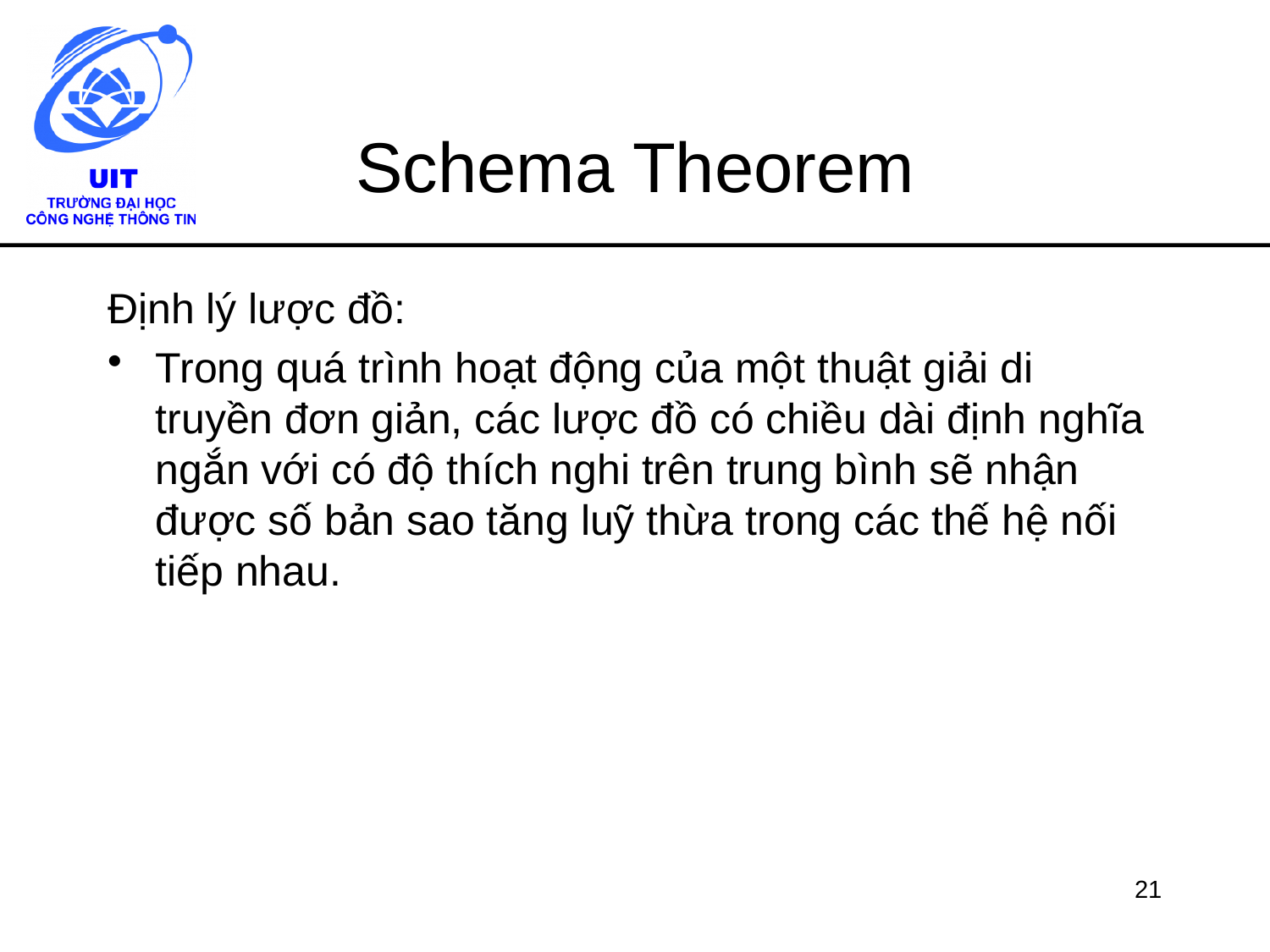

# Schema Theorem
Định lý lược đồ:
Trong quá trình hoạt động của một thuật giải di truyền đơn giản, các lược đồ có chiều dài định nghĩa ngắn với có độ thích nghi trên trung bình sẽ nhận được số bản sao tăng luỹ thừa trong các thế hệ nối tiếp nhau.
21